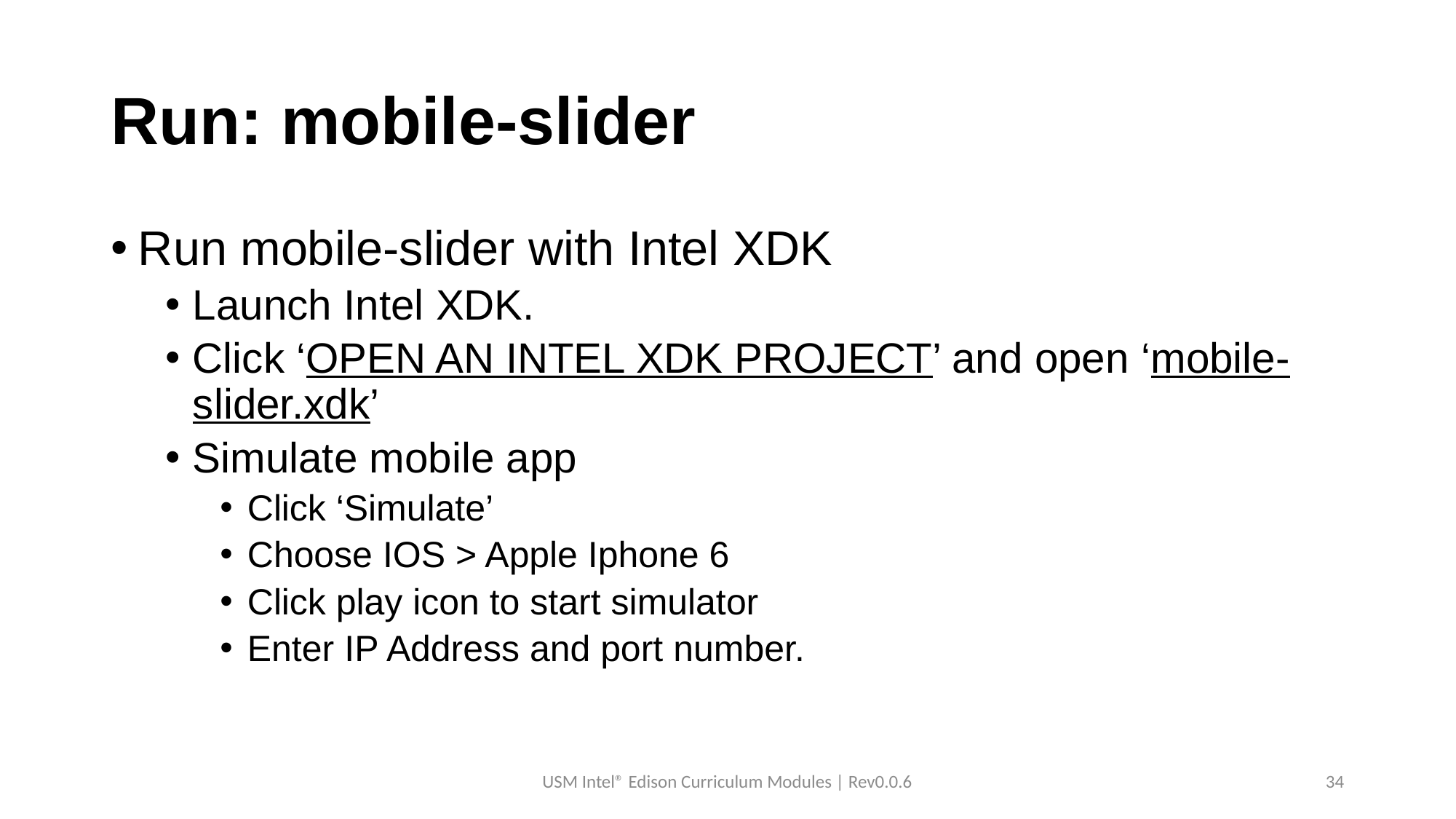

# Run: mobile-slider
Run mobile-slider with Intel XDK
Launch Intel XDK.
Click ‘OPEN AN INTEL XDK PROJECT’ and open ‘mobile-slider.xdk’
Simulate mobile app
Click ‘Simulate’
Choose IOS > Apple Iphone 6
Click play icon to start simulator
Enter IP Address and port number.
USM Intel® Edison Curriculum Modules | Rev0.0.6
34